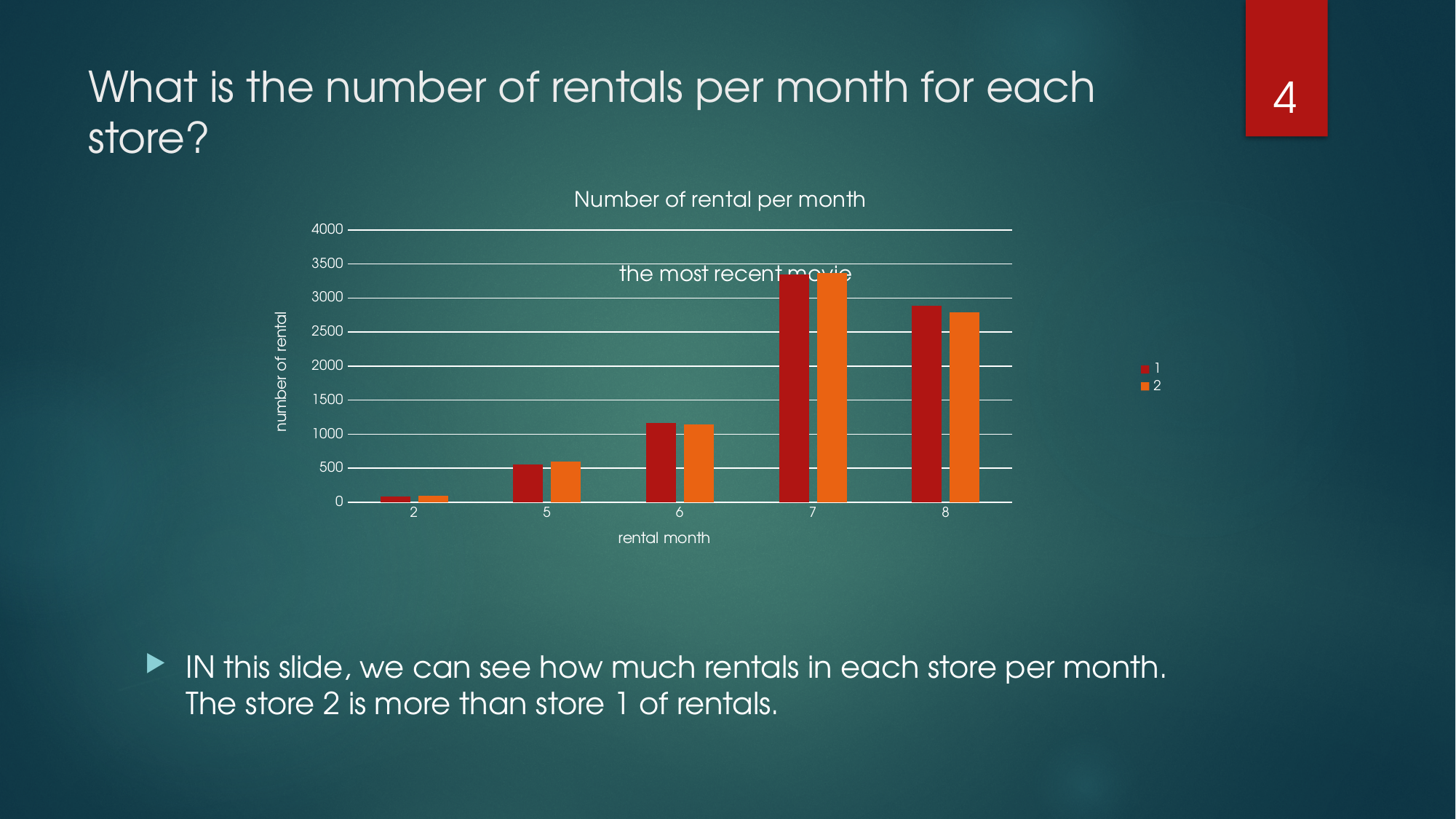

4
# What is the number of rentals per month for each store?

### Chart: Number of rental per month

| Category | 1 | 2 |
|---|---|---|
| 2 | 85.0 | 97.0 |
| 5 | 558.0 | 598.0 |
| 6 | 1163.0 | 1148.0 |
| 7 | 3342.0 | 3367.0 |
| 8 | 2892.0 | 2794.0 |

### Chart: the most recent movie

| Category |
|---|
IN this slide, we can see how much rentals in each store per month. The store 2 is more than store 1 of rentals.